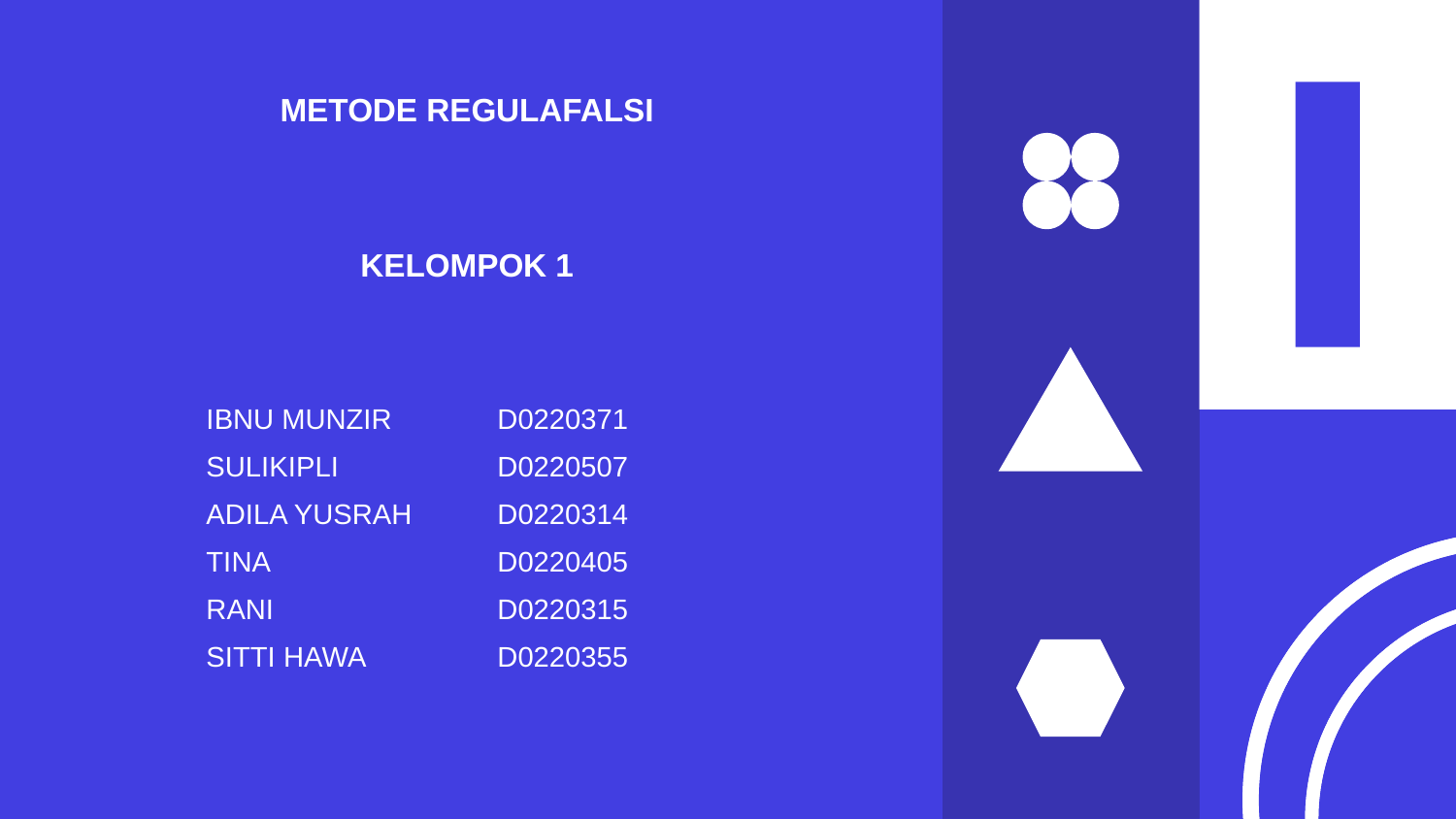

METODE REGULAFALSI

KELOMPOK 1

IBNU MUNZIR	D0220371
SULIKIPLI		D0220507
ADILA YUSRAH	D0220314
TINA 		D0220405
RANI		D0220315
SITTI HAWA	D0220355